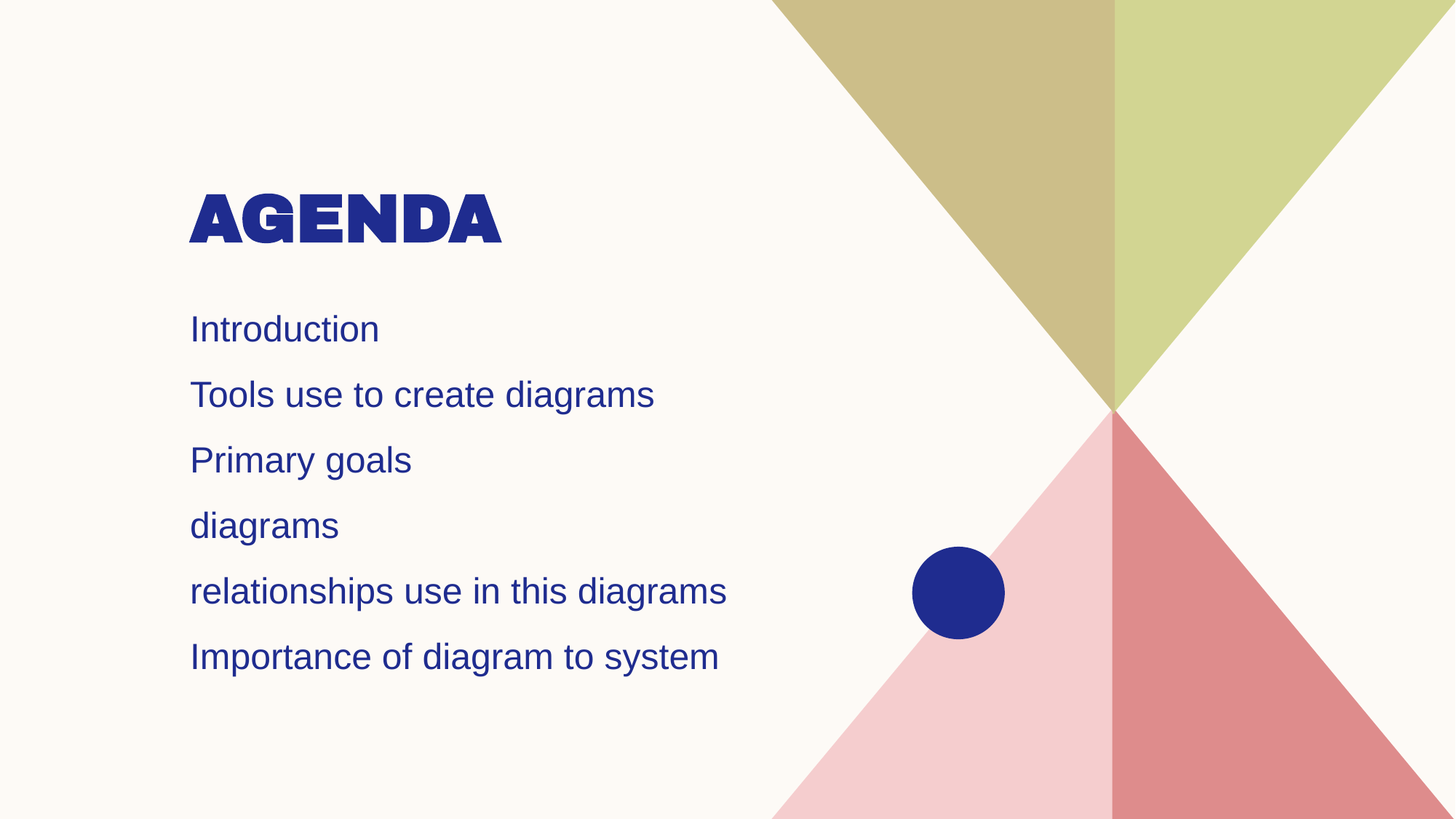

# AGENDA
Introduction​
Tools use to create diagrams
Primary goals
​diagrams
​relationships use in this diagrams
Importance of diagram to system